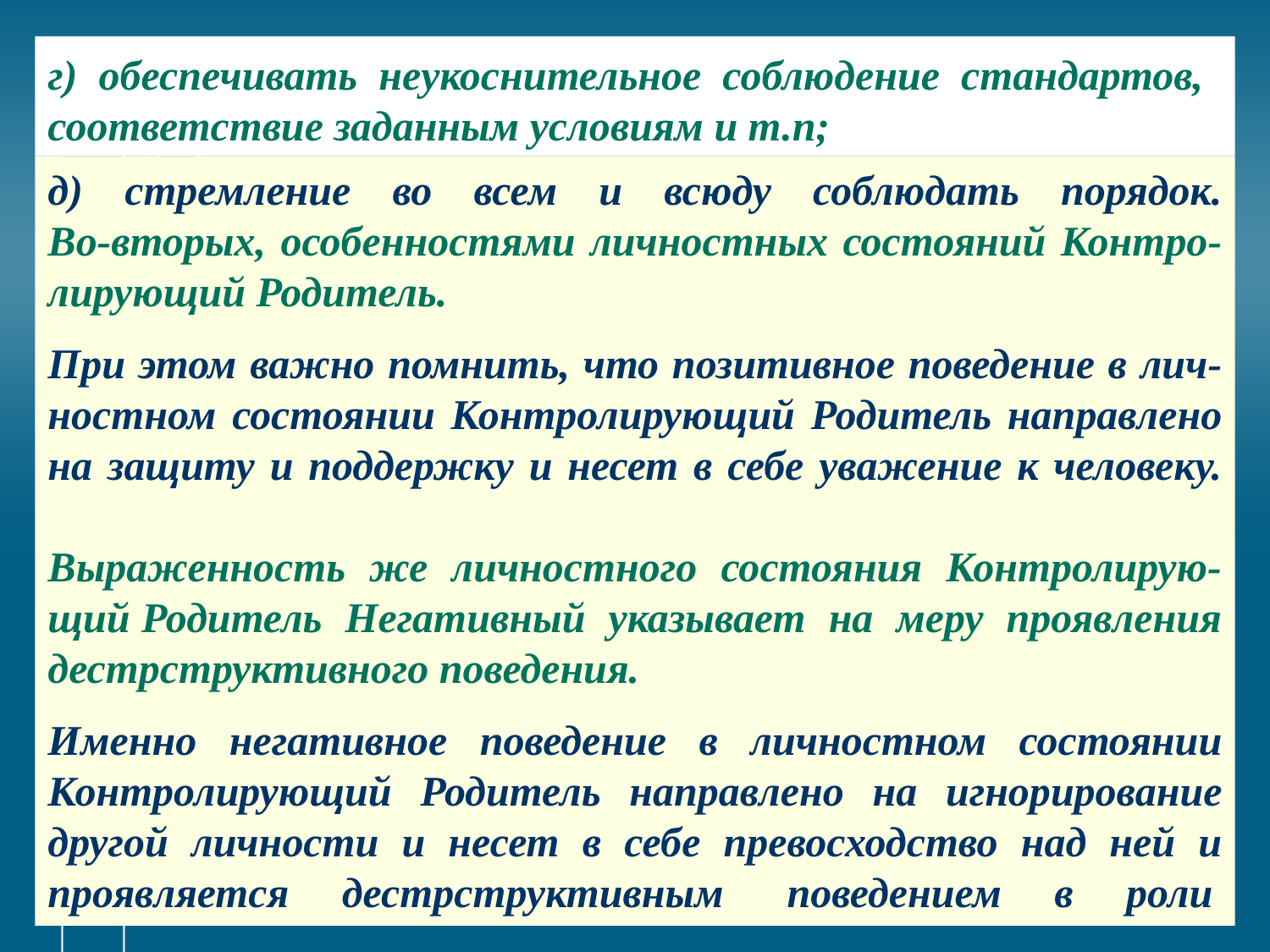

# г)  обеспечивать  неукоснительное  соблюдение  стандартов, соответствие заданным условиям и т.п;
д) стремление во всем и всюду соблюдать порядок.
Во-вторых, особенностями личностных состояний Контро-лирующий Родитель.
При этом важно помнить, что позитивное поведение в лич-ностном состоянии Контролирующий Родитель направлено на защиту и поддержку и несет в себе уважение к человеку.
Выраженность  же  личностного  состояния  Контролирую-щий Родитель  Негативный  указывает  на  меру  проявления дестрструктивного поведения.
Именно негативное поведение в личностном состоянии Контролирующий Родитель направлено на игнорирование другой личности и несет в себе превосходство над ней и проявляется     дестрструктивным      поведением     в     роли